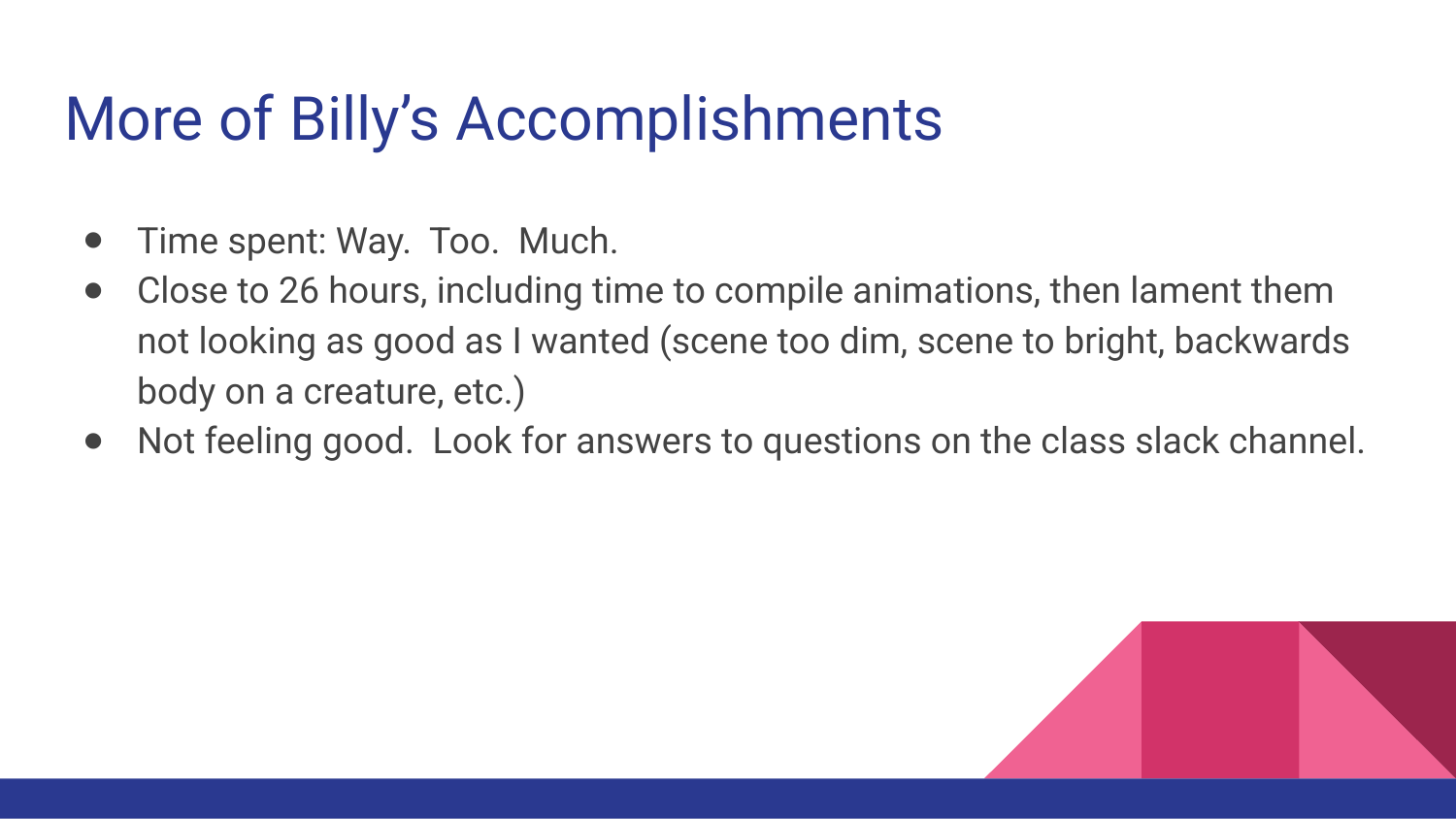

# More of Billy’s Accomplishments
Time spent: Way.  Too.  Much.
Close to 26 hours, including time to compile animations, then lament them not looking as good as I wanted (scene too dim, scene to bright, backwards body on a creature, etc.)
Not feeling good.  Look for answers to questions on the class slack channel.